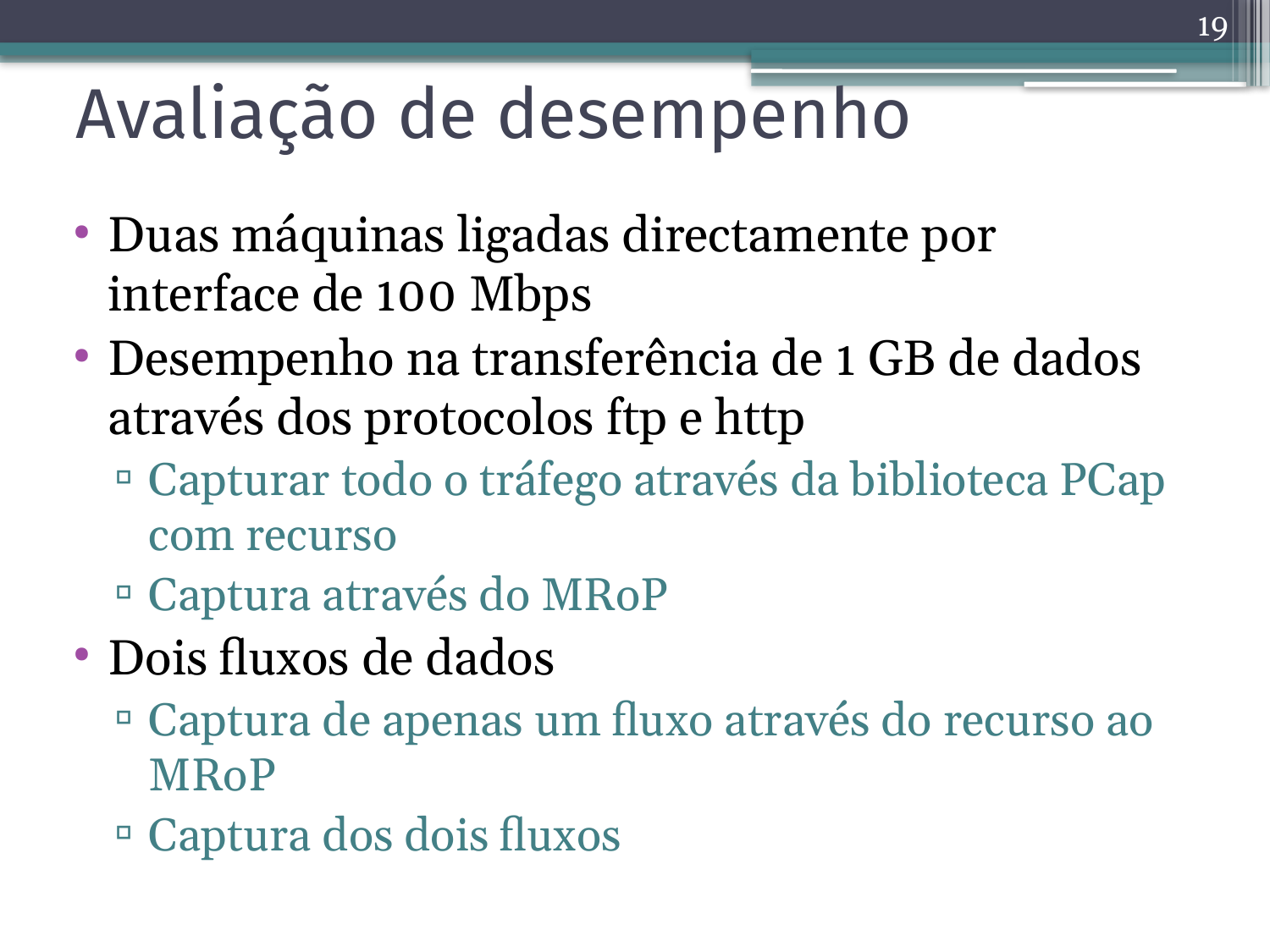

19
# Avaliação de desempenho
Duas máquinas ligadas directamente por interface de 100 Mbps
Desempenho na transferência de 1 GB de dados através dos protocolos ftp e http
Capturar todo o tráfego através da biblioteca PCap com recurso
Captura através do MRoP
Dois fluxos de dados
Captura de apenas um fluxo através do recurso ao MRoP
Captura dos dois fluxos